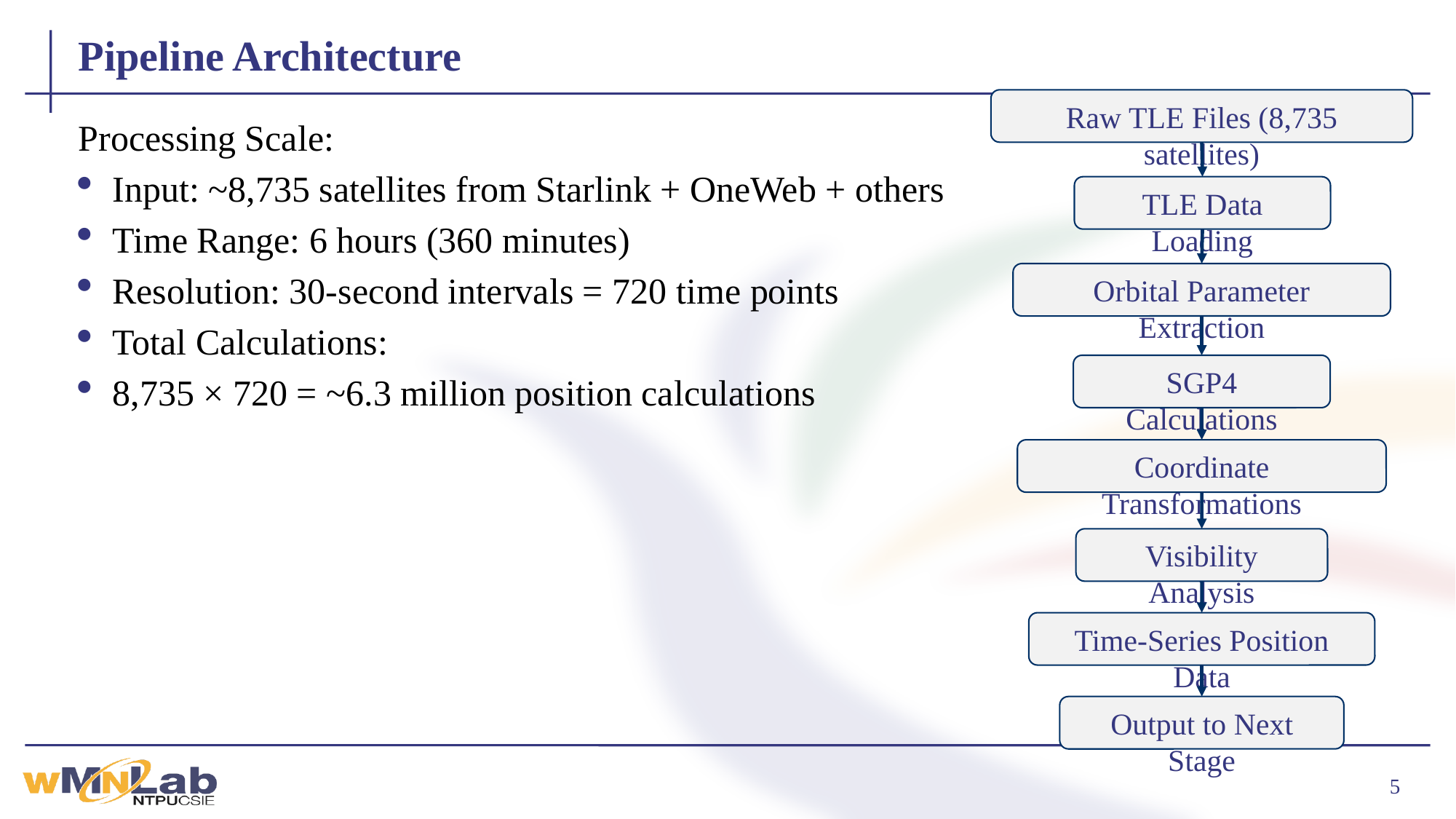

# Pipeline Architecture
Raw TLE Files (8,735 satellites)
Processing Scale:
Input: ~8,735 satellites from Starlink + OneWeb + others
Time Range: 6 hours (360 minutes)
Resolution: 30-second intervals = 720 time points
Total Calculations:
8,735 × 720 = ~6.3 million position calculations
TLE Data Loading
Orbital Parameter Extraction
SGP4 Calculations
Coordinate Transformations
Visibility Analysis
Time-Series Position Data
Output to Next Stage